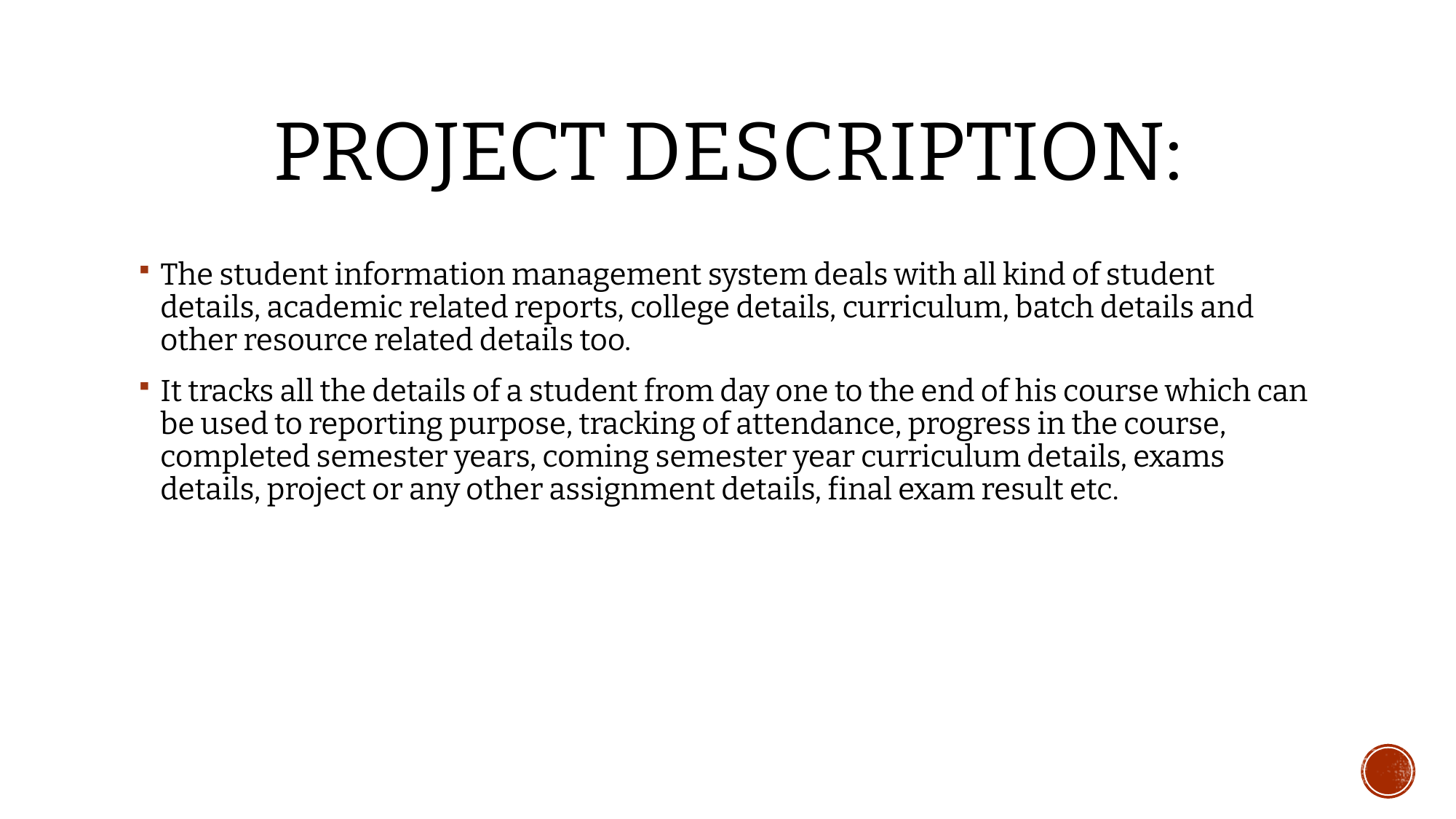

# Project Description:
The student information management system deals with all kind of student details, academic related reports, college details, curriculum, batch details and other resource related details too.
It tracks all the details of a student from day one to the end of his course which can be used to reporting purpose, tracking of attendance, progress in the course, completed semester years, coming semester year curriculum details, exams details, project or any other assignment details, final exam result etc.